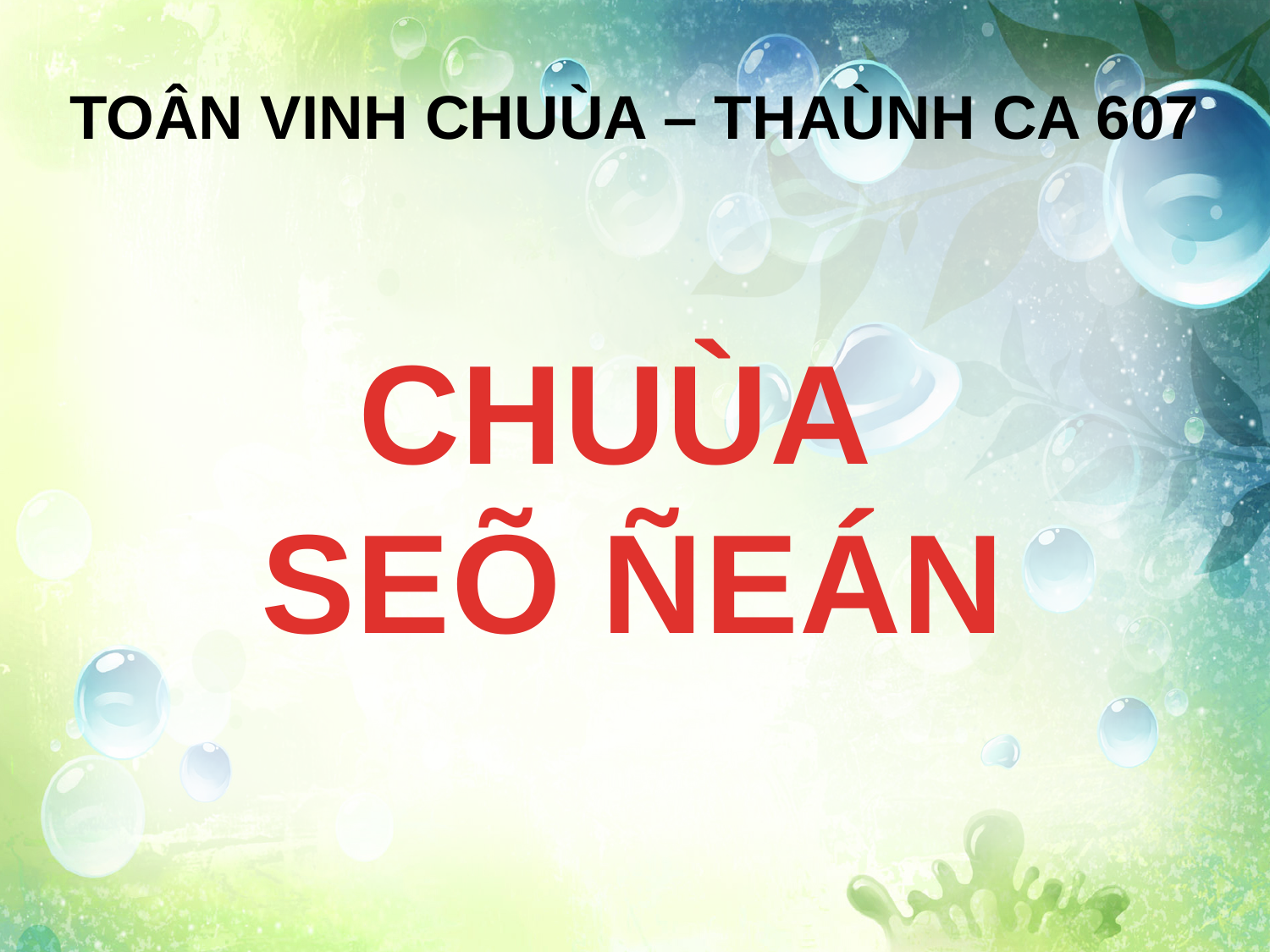

TOÂN VINH CHUÙA – THAÙNH CA 607
CHUÙA
SEÕ ÑEÁN